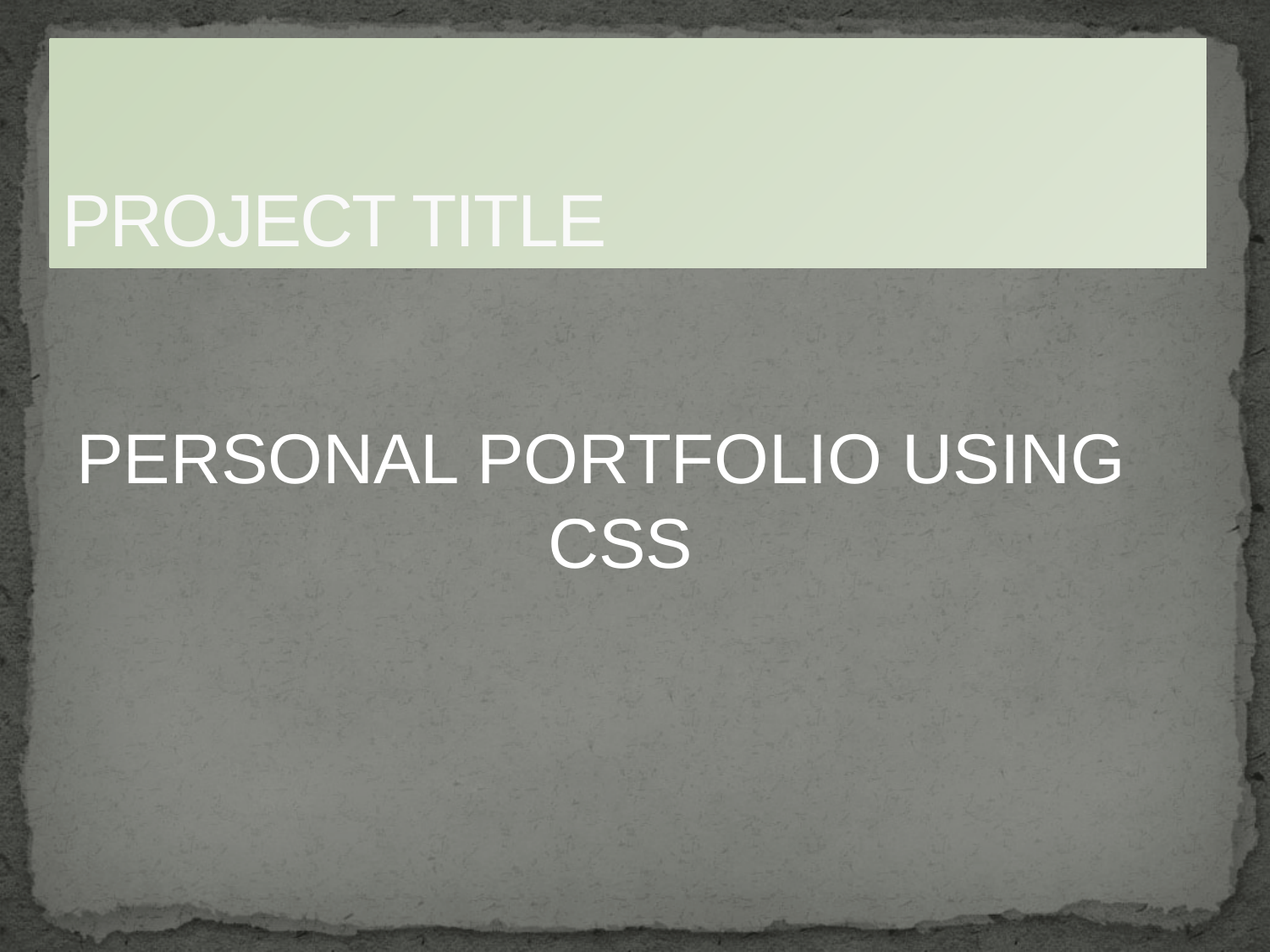

# PROJECT TITLE
PERSONAL PORTFOLIO USING CSS